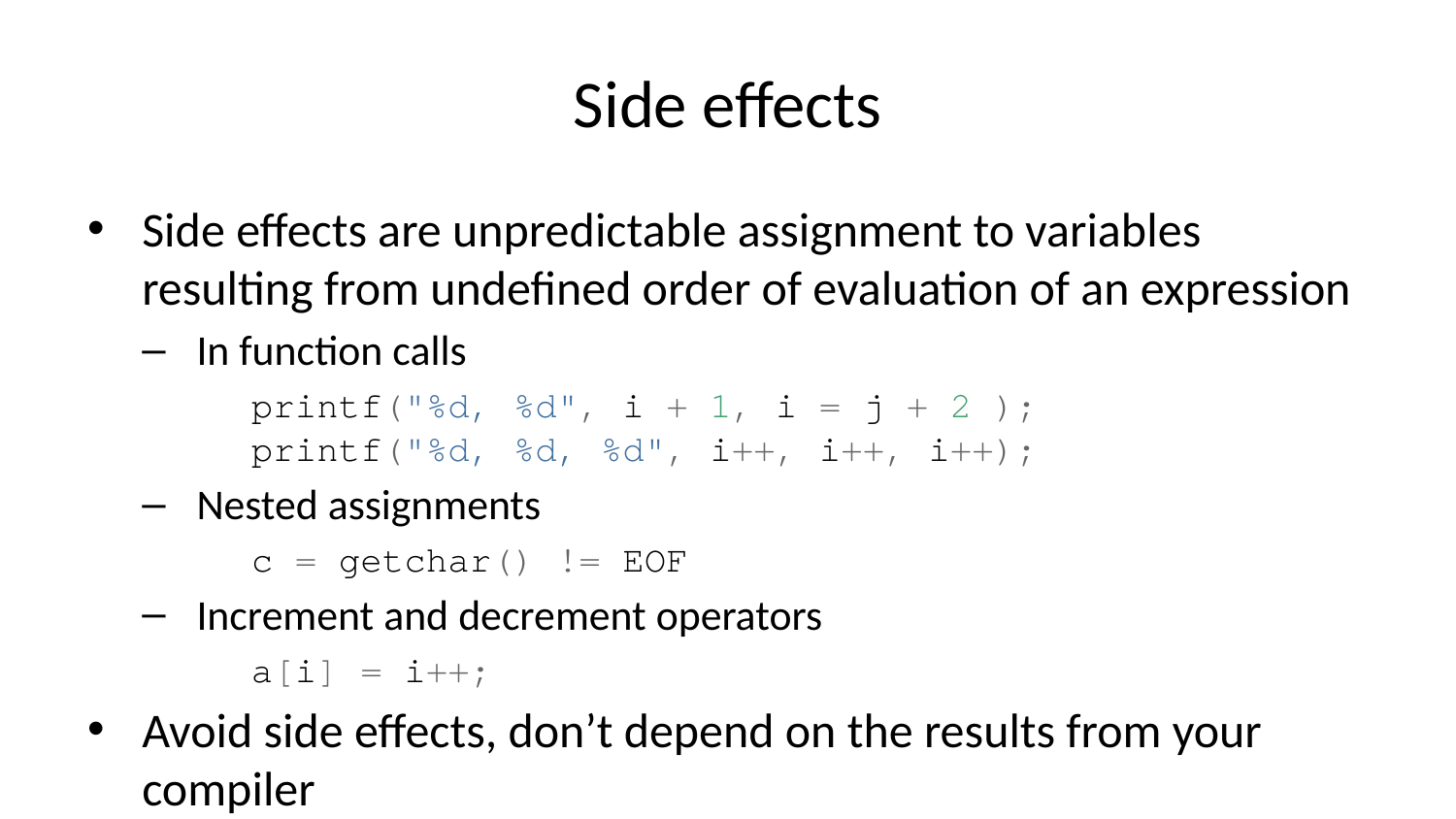

# Side effects
Side effects are unpredictable assignment to variables resulting from undefined order of evaluation of an expression
In function calls
printf("%d, %d", i + 1, i = j + 2 );
printf("%d, %d, %d", i++, i++, i++);
Nested assignments
c = getchar() != EOF
Increment and decrement operators
a[i] = i++;
Avoid side effects, don’t depend on the results from your compiler